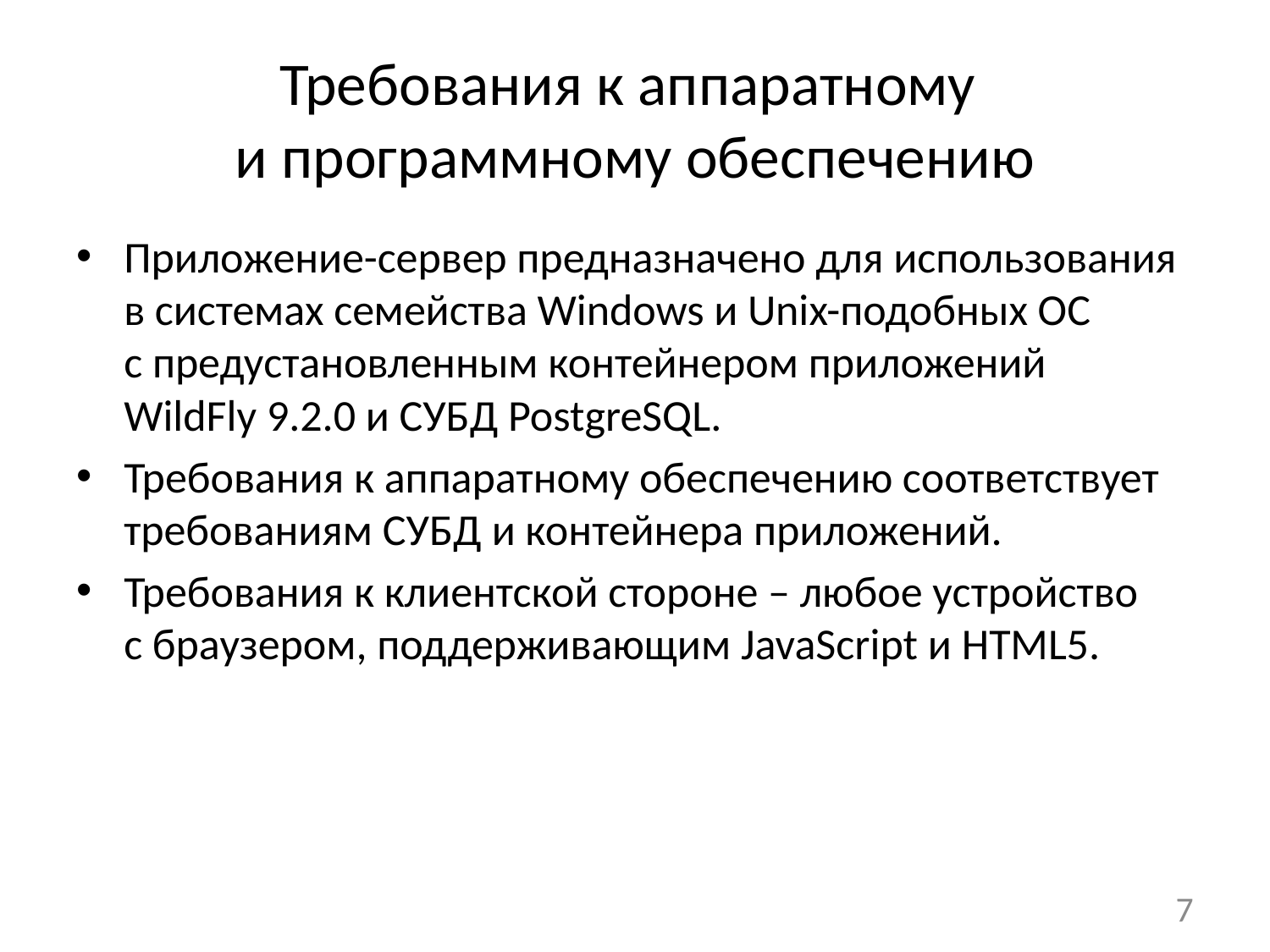

# Требования к аппаратному и программному обеспечению
Приложение-сервер предназначено для использования в системах семейства Windows и Unix-подобных ОС с предустановленным контейнером приложений  WildFly 9.2.0 и СУБД PostgreSQL.
Требования к аппаратному обеспечению соответствует требованиям СУБД и контейнера приложений.
Требования к клиентской стороне – любое устройство    с браузером, поддерживающим JavaScript и HTML5.
7